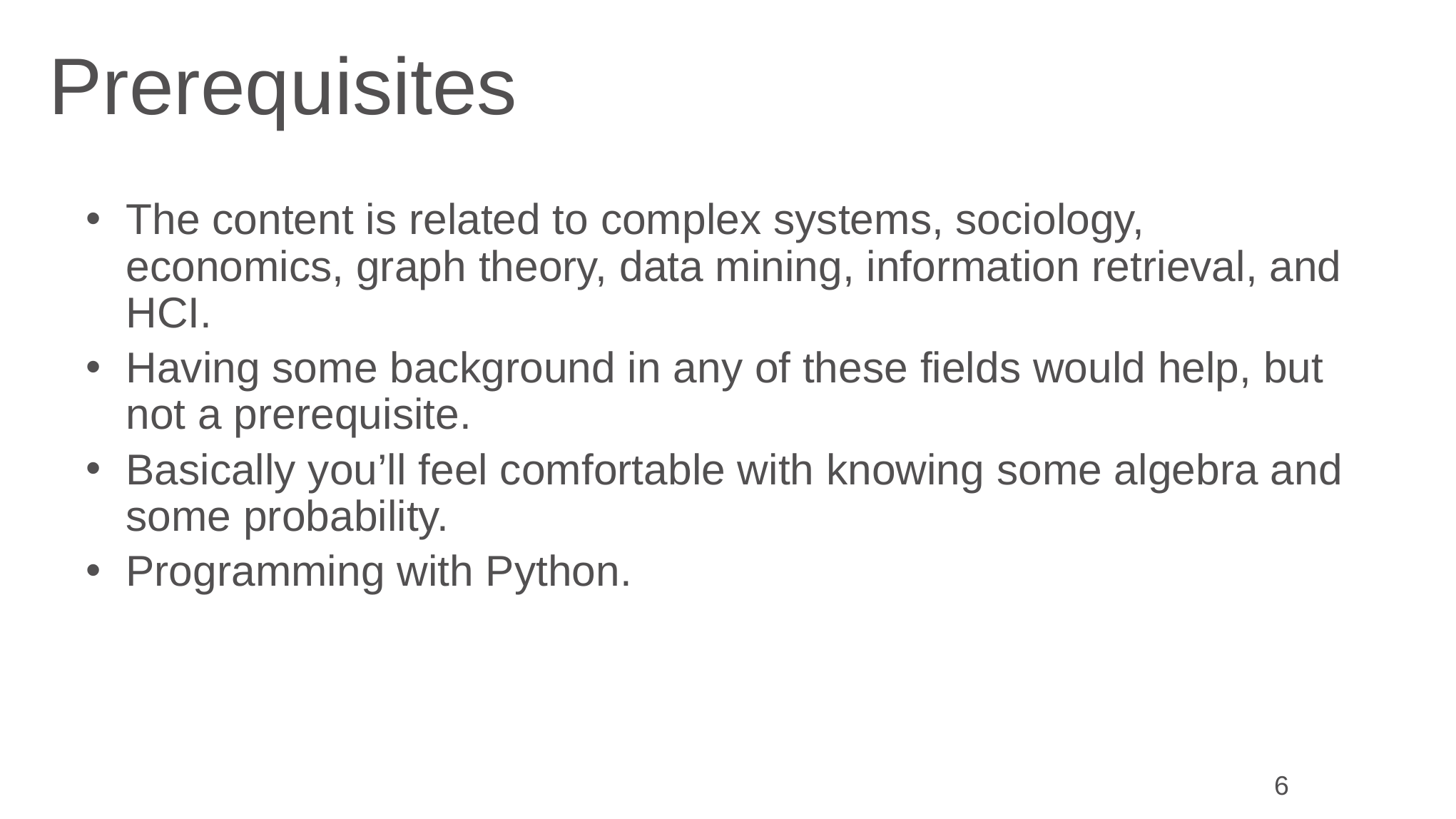

# Prerequisites
The content is related to complex systems, sociology, economics, graph theory, data mining, information retrieval, and HCI.
Having some background in any of these fields would help, but not a prerequisite.
Basically you’ll feel comfortable with knowing some algebra and some probability.
Programming with Python.
6